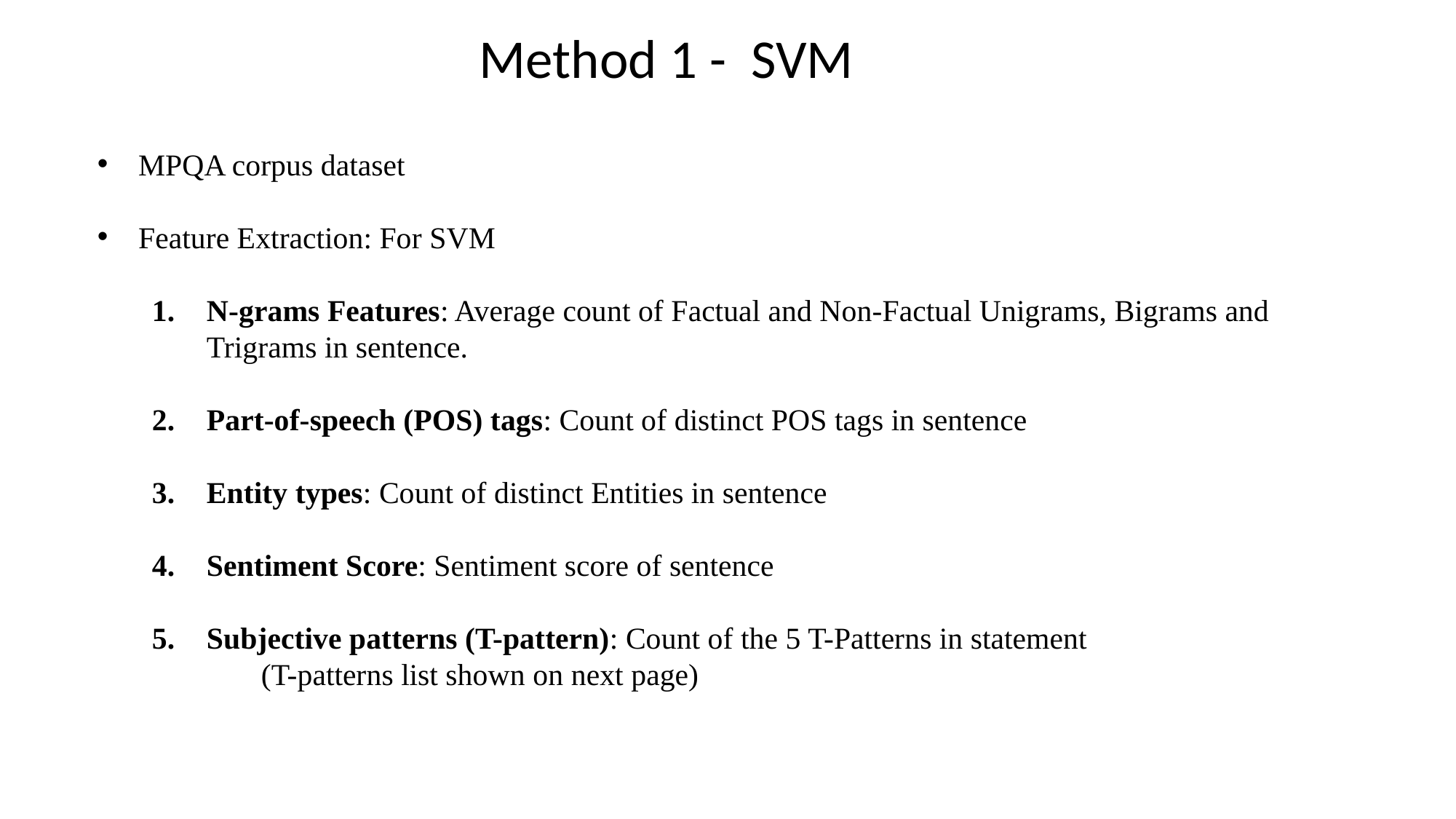

Method 1 -  SVM
MPQA corpus dataset

Feature Extraction: For SVM

N-grams Features: Average count of Factual and Non-Factual Unigrams, Bigrams and Trigrams in sentence.

Part-of-speech (POS) tags: Count of distinct POS tags in sentence
Entity types: Count of distinct Entities in sentence

Sentiment Score: Sentiment score of sentence

Subjective patterns (T-pattern): Count of the 5 T-Patterns in statement
	(T-patterns list shown on next page)